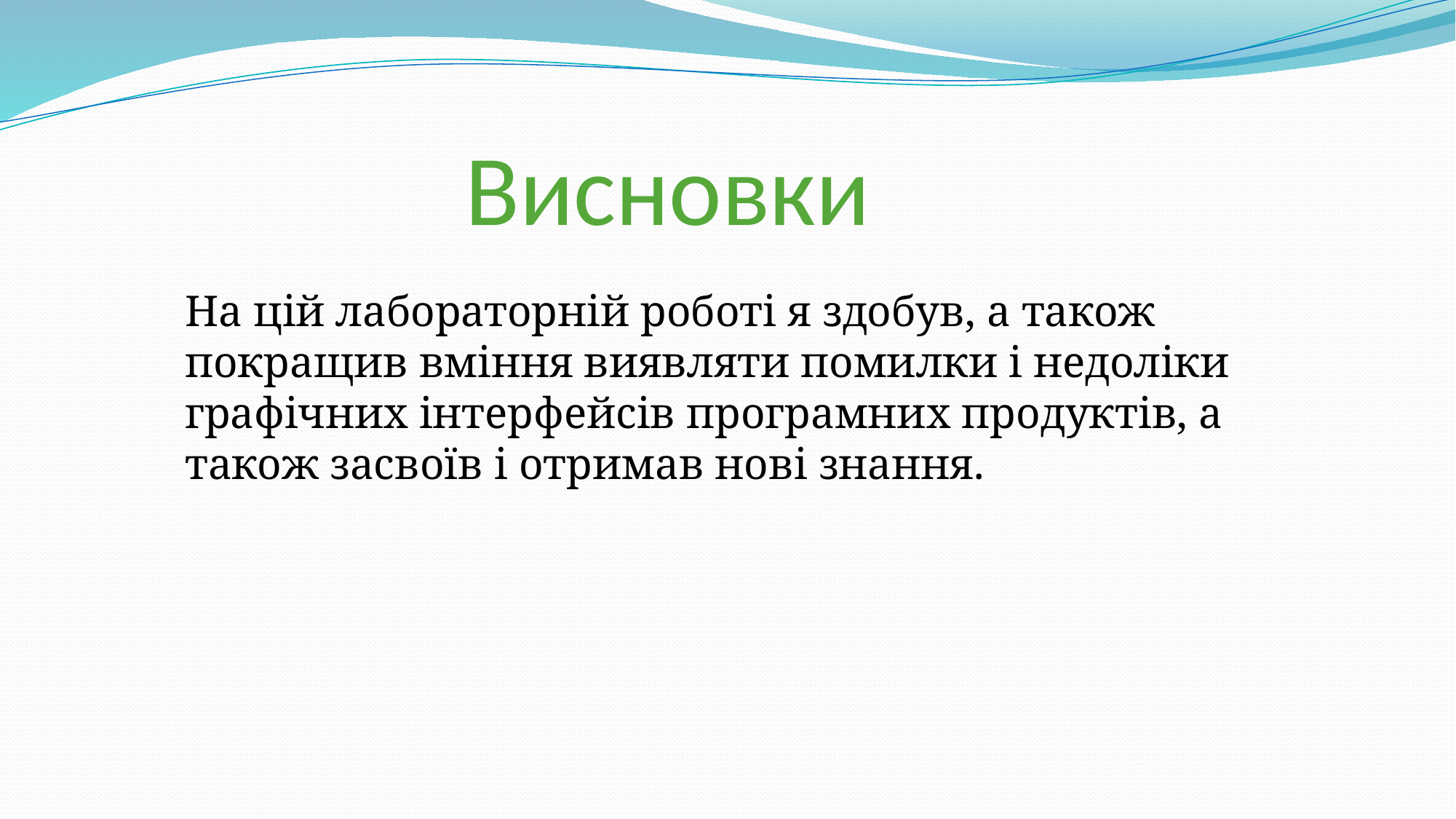

# Висновки
На цій лабораторній роботі я здобув, а також покращив вміння виявляти помилки і недоліки графічних інтерфейсів програмних продуктів, а також засвоїв і отримав нові знання.